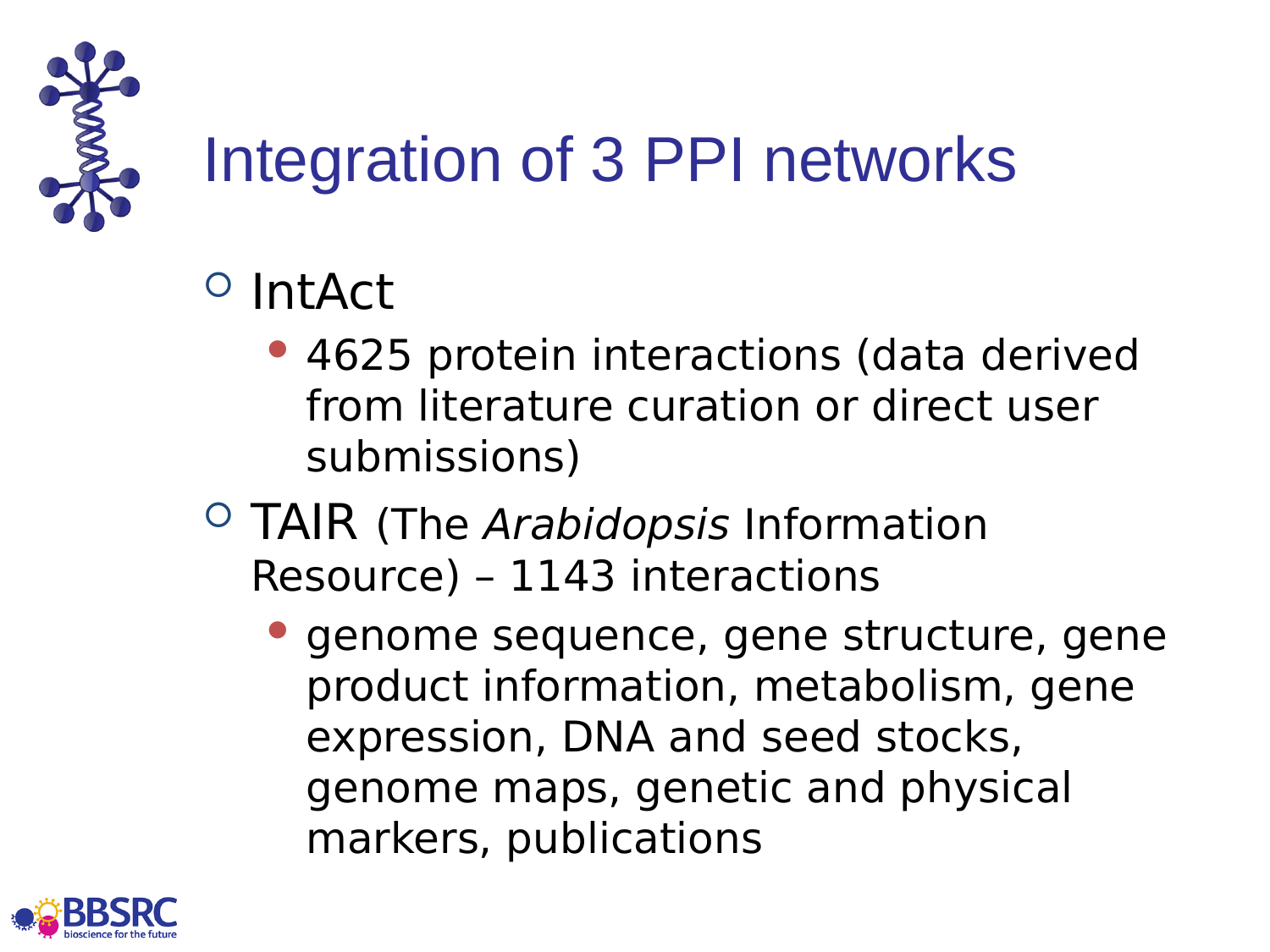

# Integration of 3 PPI networks
IntAct
4625 protein interactions (data derived from literature curation or direct user submissions)
TAIR (The Arabidopsis Information Resource) – 1143 interactions
genome sequence, gene structure, gene product information, metabolism, gene expression, DNA and seed stocks, genome maps, genetic and physical markers, publications